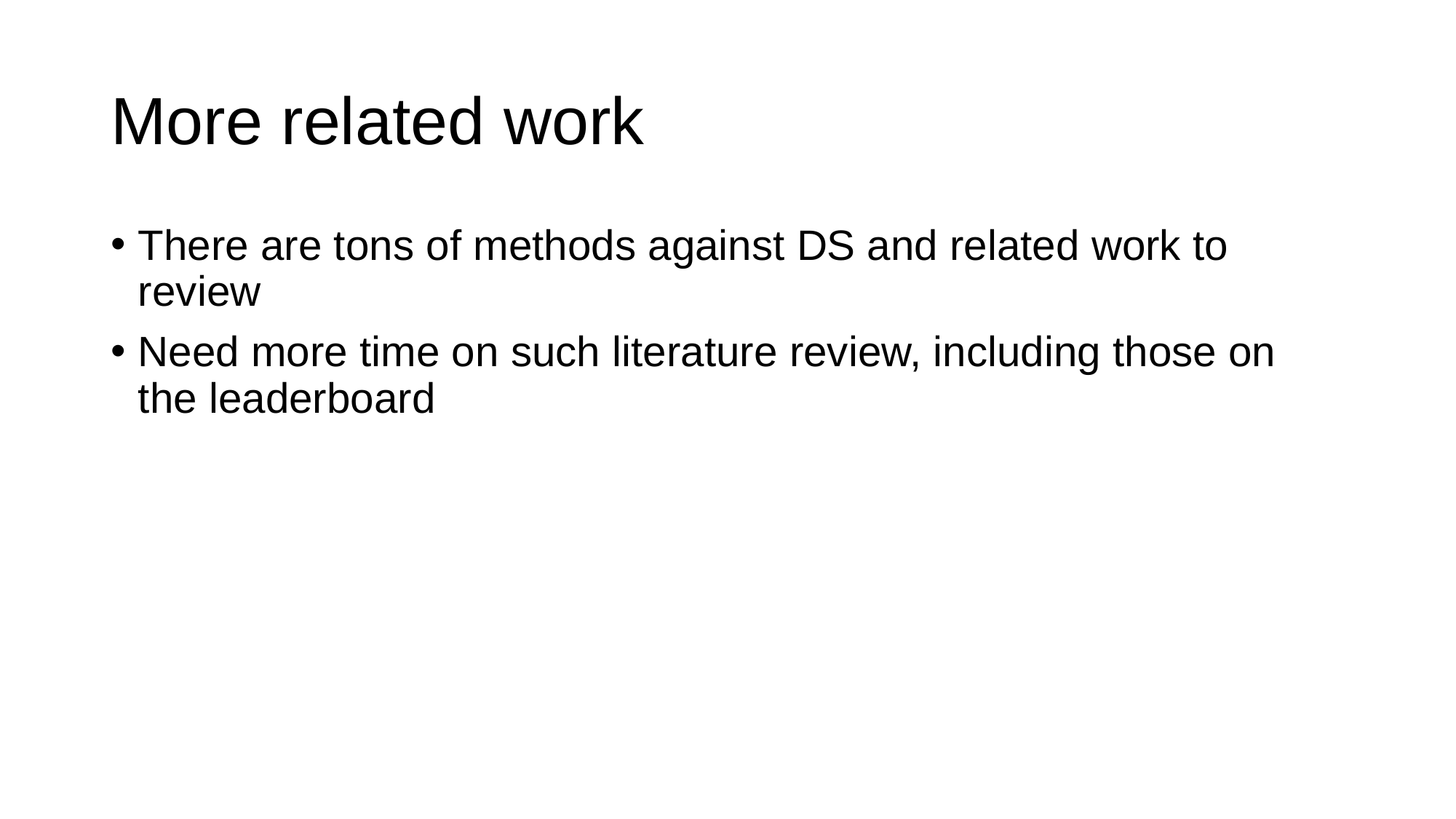

# More related work
There are tons of methods against DS and related work to review
Need more time on such literature review, including those on the leaderboard